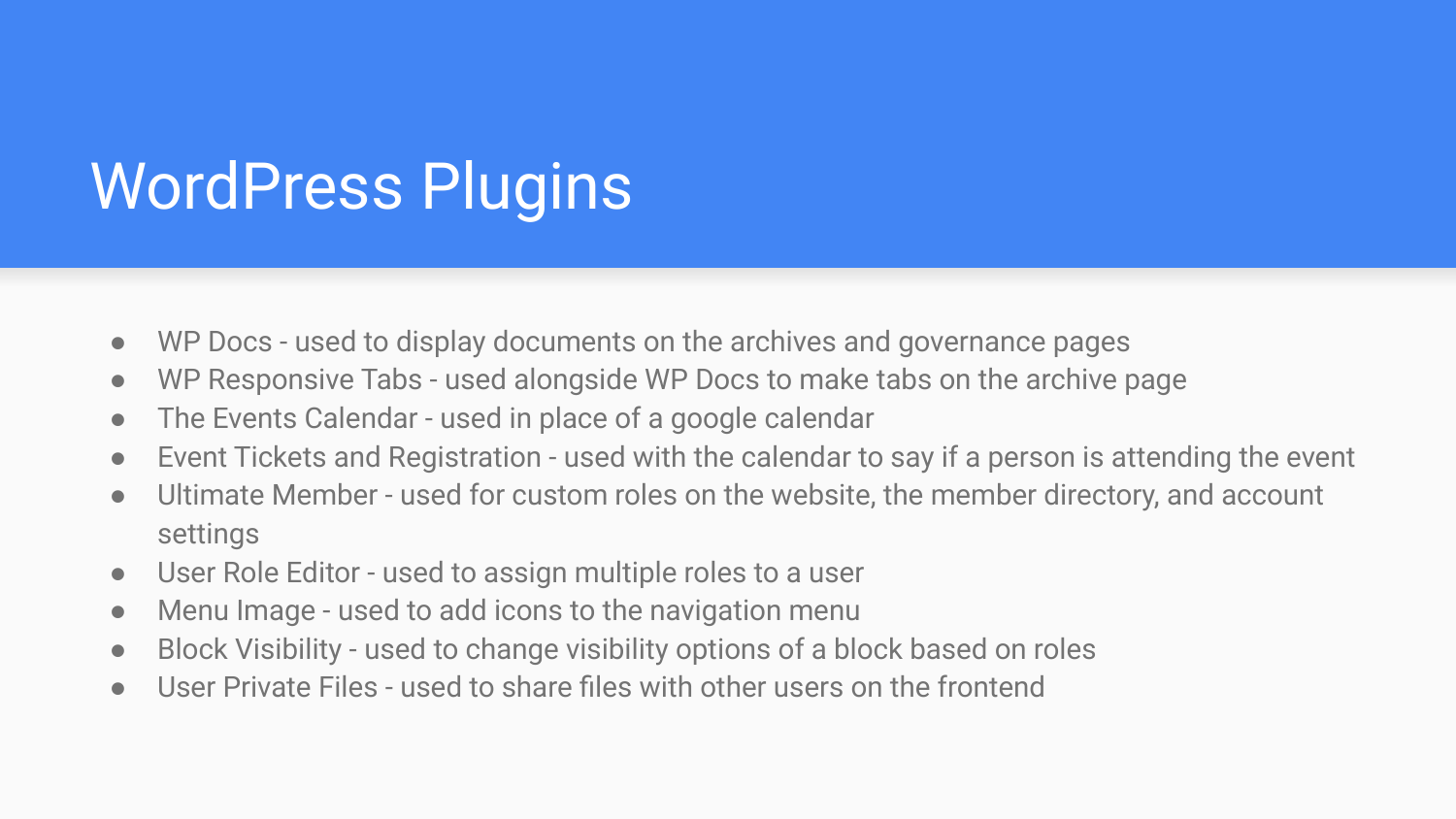

# WordPress Plugins
WP Docs - used to display documents on the archives and governance pages
WP Responsive Tabs - used alongside WP Docs to make tabs on the archive page
The Events Calendar - used in place of a google calendar
Event Tickets and Registration - used with the calendar to say if a person is attending the event
Ultimate Member - used for custom roles on the website, the member directory, and account settings
User Role Editor - used to assign multiple roles to a user
Menu Image - used to add icons to the navigation menu
Block Visibility - used to change visibility options of a block based on roles
User Private Files - used to share files with other users on the frontend